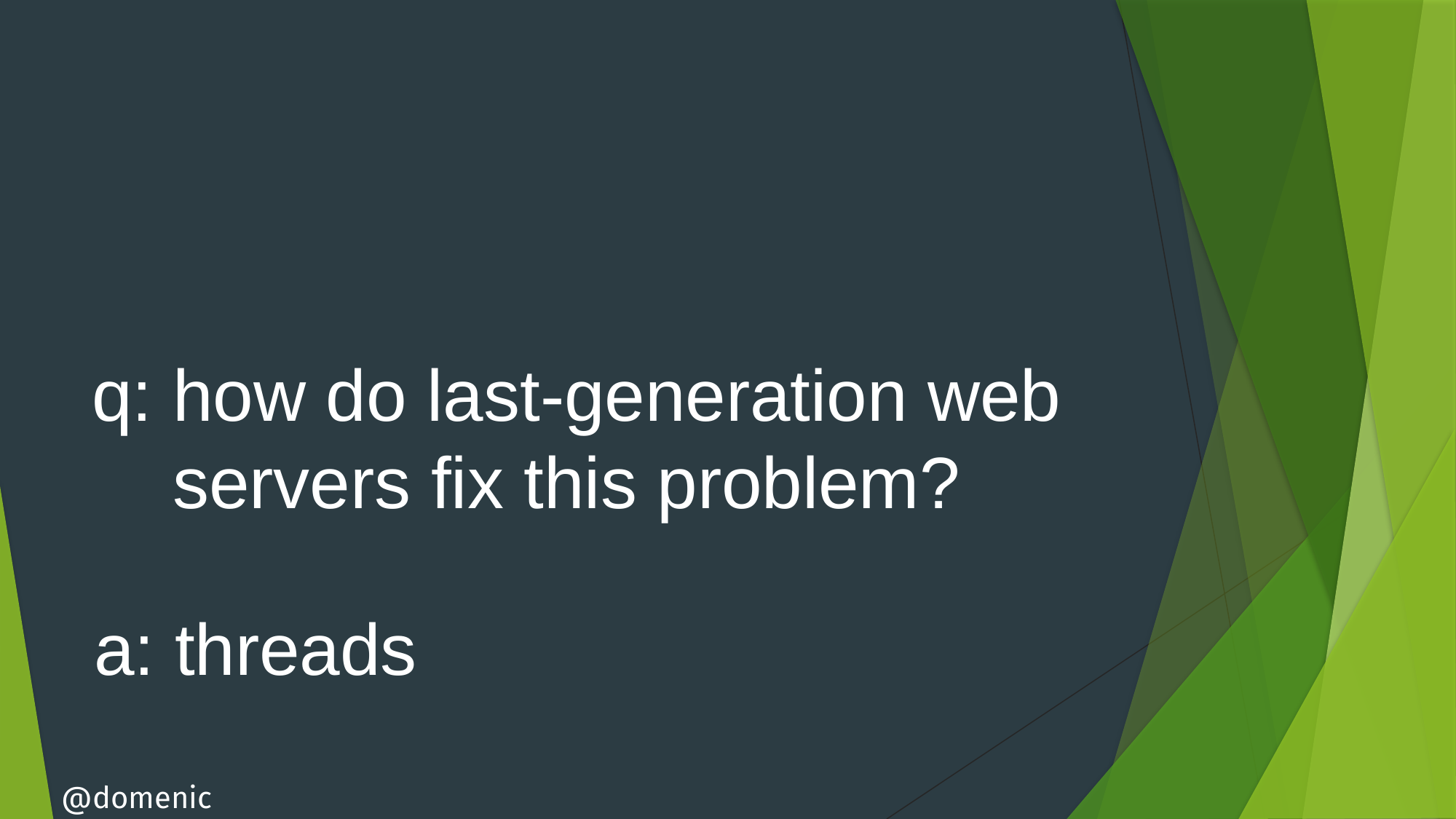

q: how do last-generation web
    servers fix this problem?
a: threads
@domenic